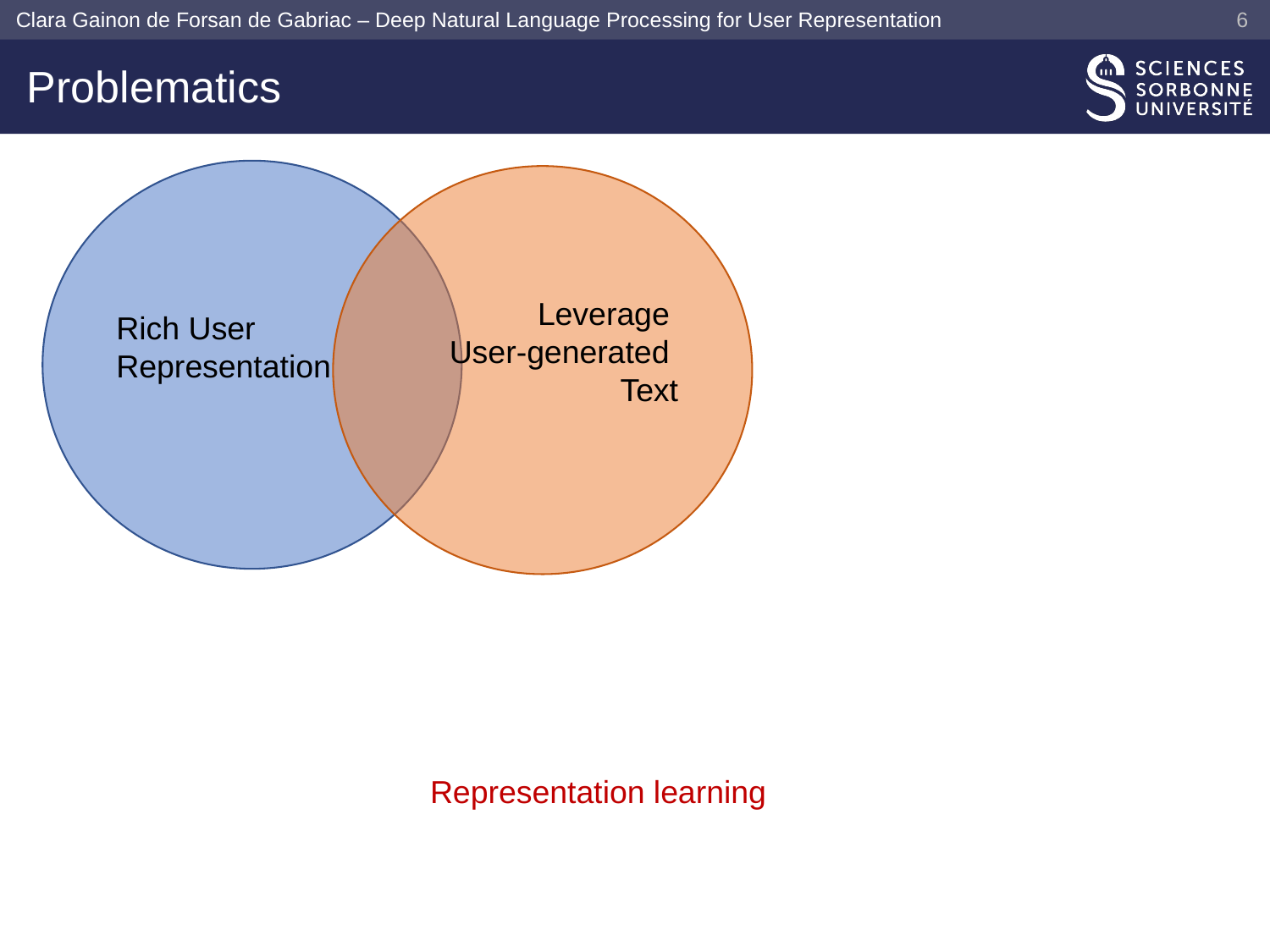

6
# Problematics
Rich User
Representation

Leverage
User-generated
Text

Representation learning